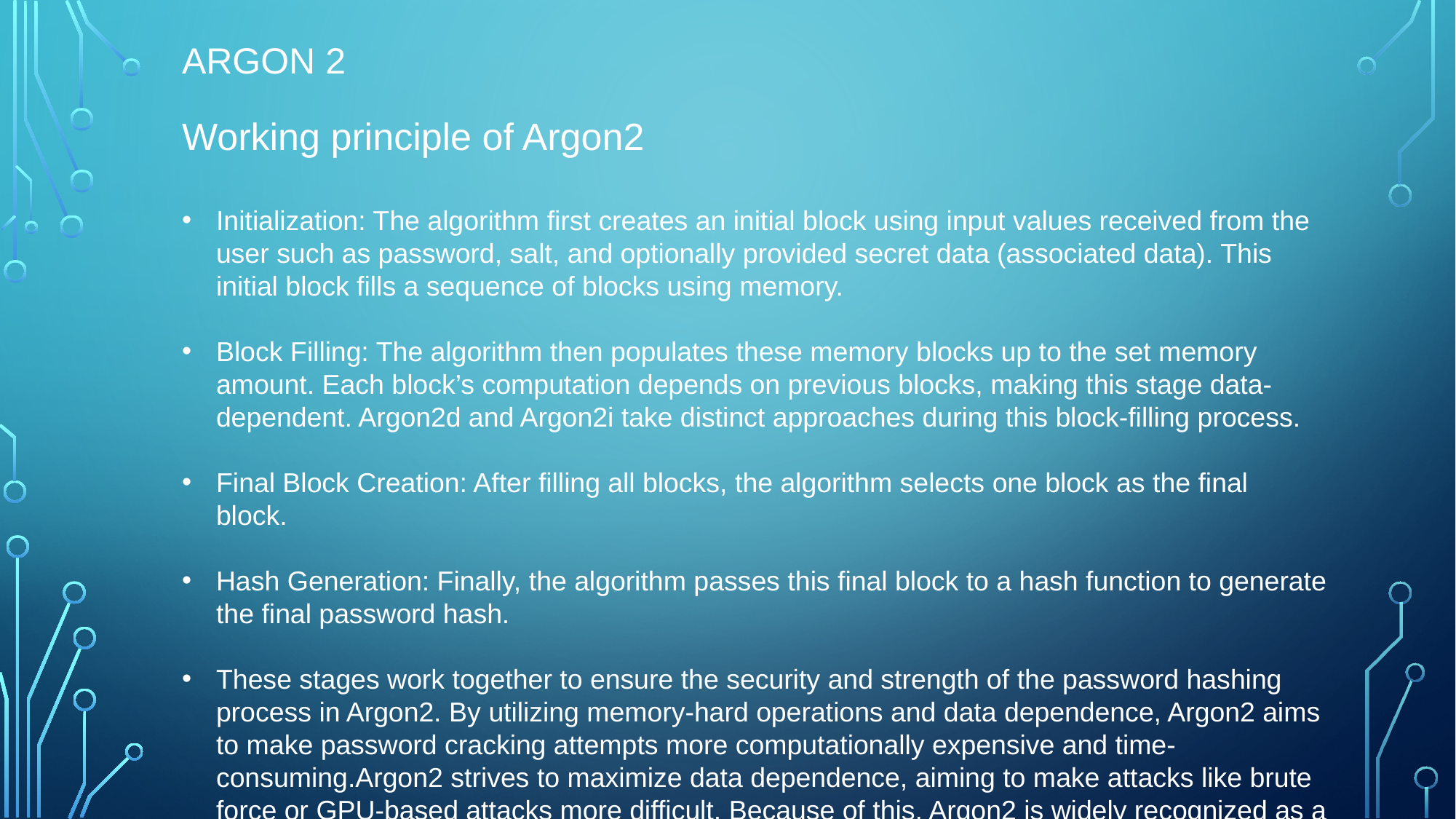

ARGON 2
Working principle of Argon2

Initialization: The algorithm first creates an initial block using input values received from the user such as password, salt, and optionally provided secret data (associated data). This initial block fills a sequence of blocks using memory.

Block Filling: The algorithm then populates these memory blocks up to the set memory amount. Each block’s computation depends on previous blocks, making this stage data-dependent. Argon2d and Argon2i take distinct approaches during this block-filling process.

Final Block Creation: After filling all blocks, the algorithm selects one block as the final block.

Hash Generation: Finally, the algorithm passes this final block to a hash function to generate the final password hash.

These stages work together to ensure the security and strength of the password hashing process in Argon2. By utilizing memory-hard operations and data dependence, Argon2 aims to make password cracking attempts more computationally expensive and time-consuming.Argon2 strives to maximize data dependence, aiming to make attacks like brute force or GPU-based attacks more difficult. Because of this, Argon2 is widely recognized as a robust password hashing algorithm.